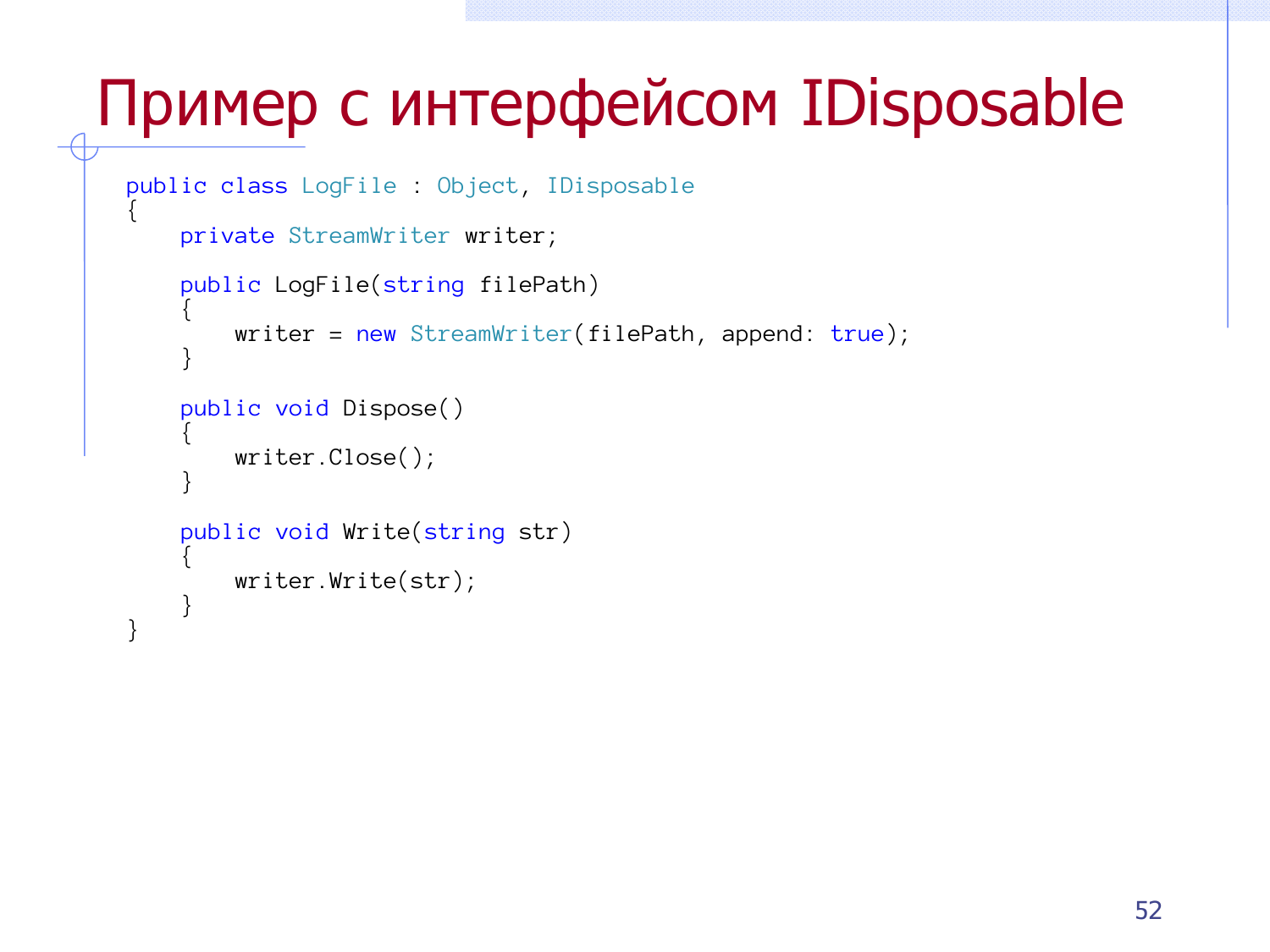

# Пример с интерфейсом IDisposable
public class LogFile : Object, IDisposable
{
    private StreamWriter writer;

    public LogFile(string filePath)
    {
        writer = new StreamWriter(filePath, append: true);
    }

    public void Dispose()
    {
        writer.Close();
    }

    public void Write(string str)
    {
        writer.Write(str);
    }
}

52